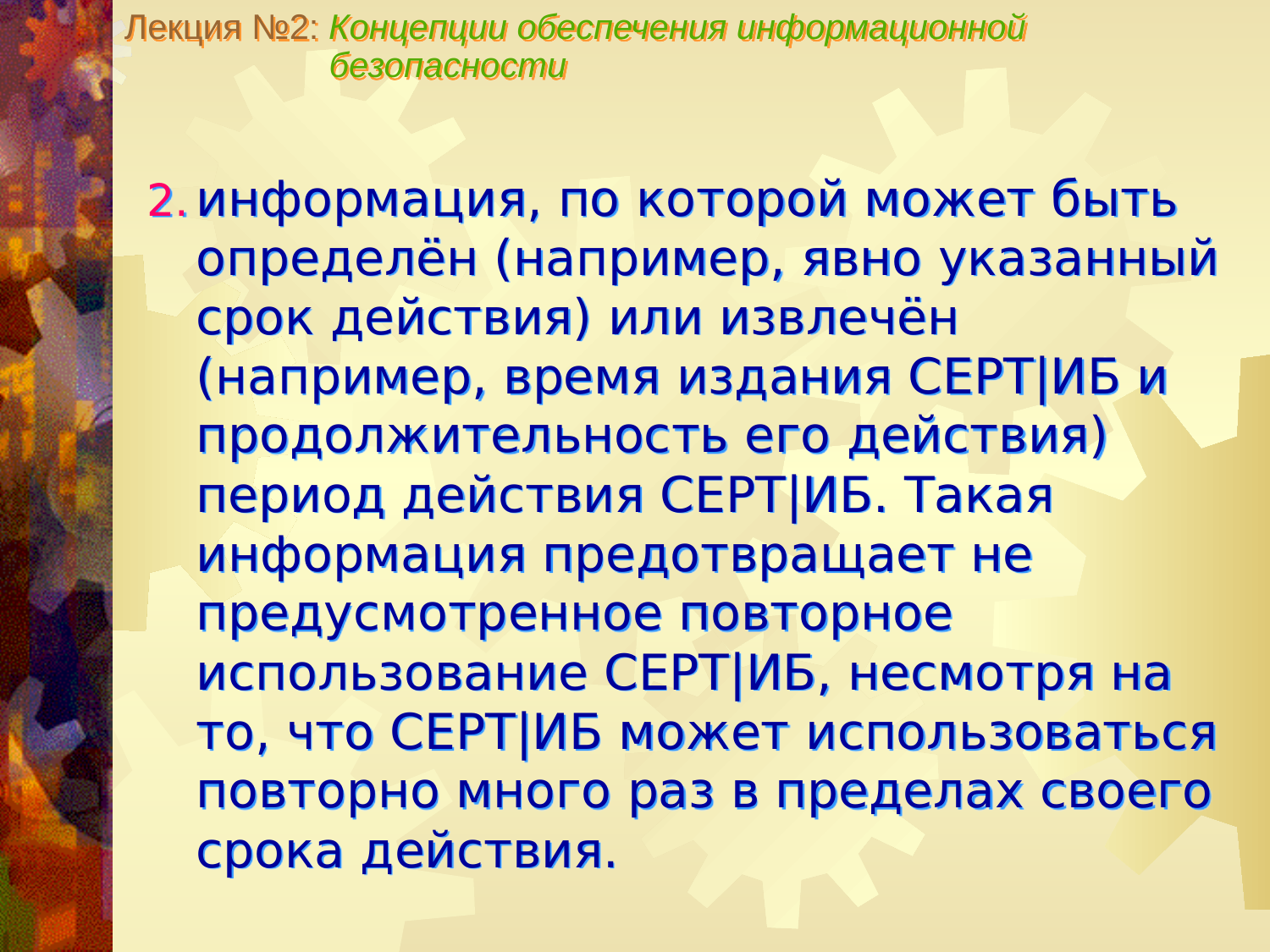

Лекция №2: Концепции обеспечения информационной
                       безопасности
информация, по которой может быть определён (например, явно указанный срок действия) или извлечён (например, время издания СЕРТ|ИБ и продолжительность его действия) период действия СЕРТ|ИБ. Такая информация предотвращает не предусмотренное повторное использование СЕРТ|ИБ, несмотря на то, что СЕРТ|ИБ может использоваться повторно много раз в пределах своего срока действия.